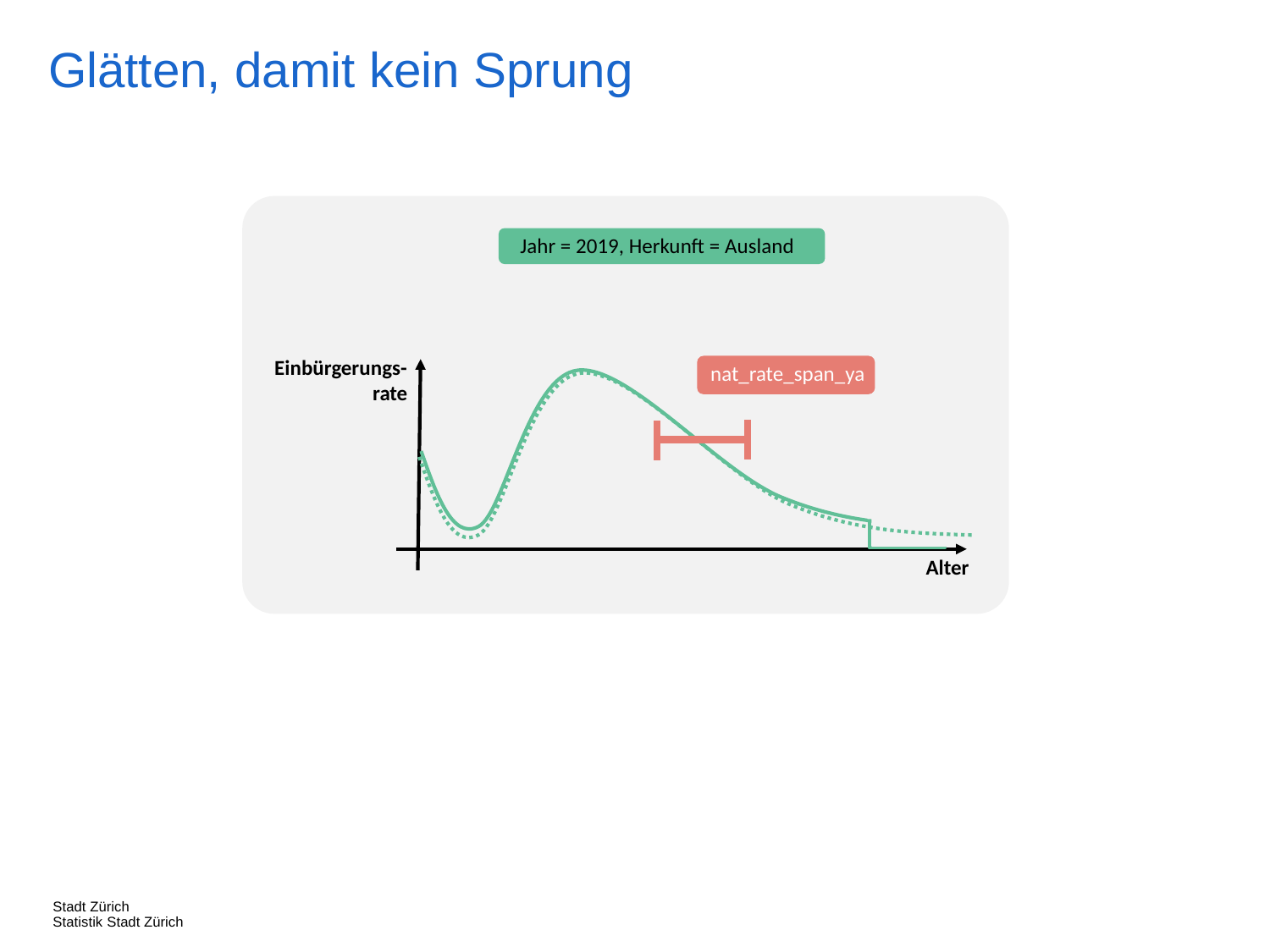

Glätten, damit kein Sprung

Jahr = 2019, Herkunft = Ausland

Einbürgerungs-rate
nat_rate_span_ya

Alter
Stadt Zürich
Statistik Stadt Zürich